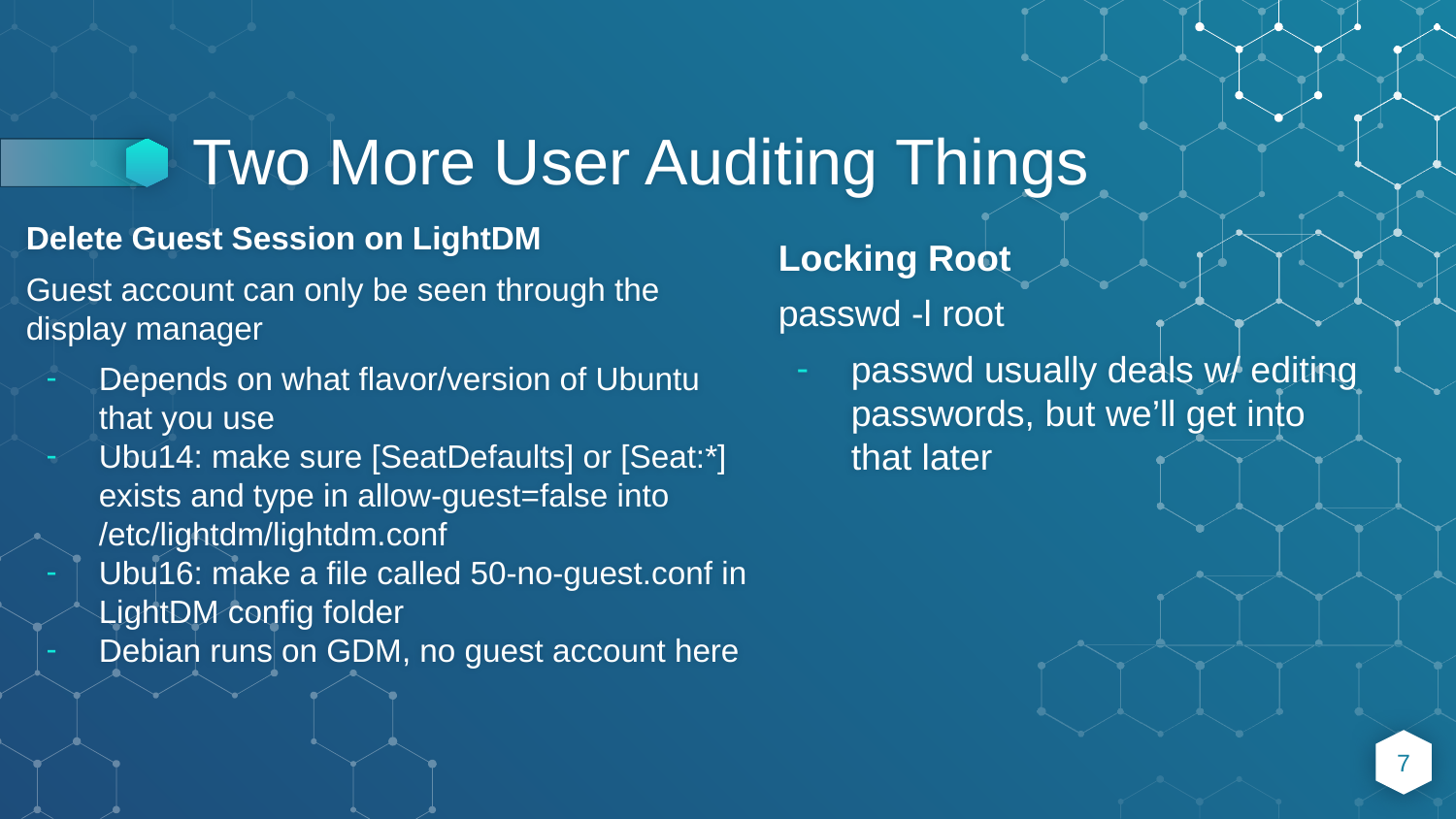

# Two More User Auditing Things
Delete Guest Session on LightDM
Guest account can only be seen through the display manager
Depends on what flavor/version of Ubuntu that you use
Ubu14: make sure [SeatDefaults] or [Seat:*] exists and type in allow-guest=false into /etc/lightdm/lightdm.conf
Ubu16: make a file called 50-no-guest.conf in LightDM config folder
Debian runs on GDM, no guest account here
Locking Root
passwd -l root
passwd usually deals w/ editing passwords, but we’ll get into that later
7